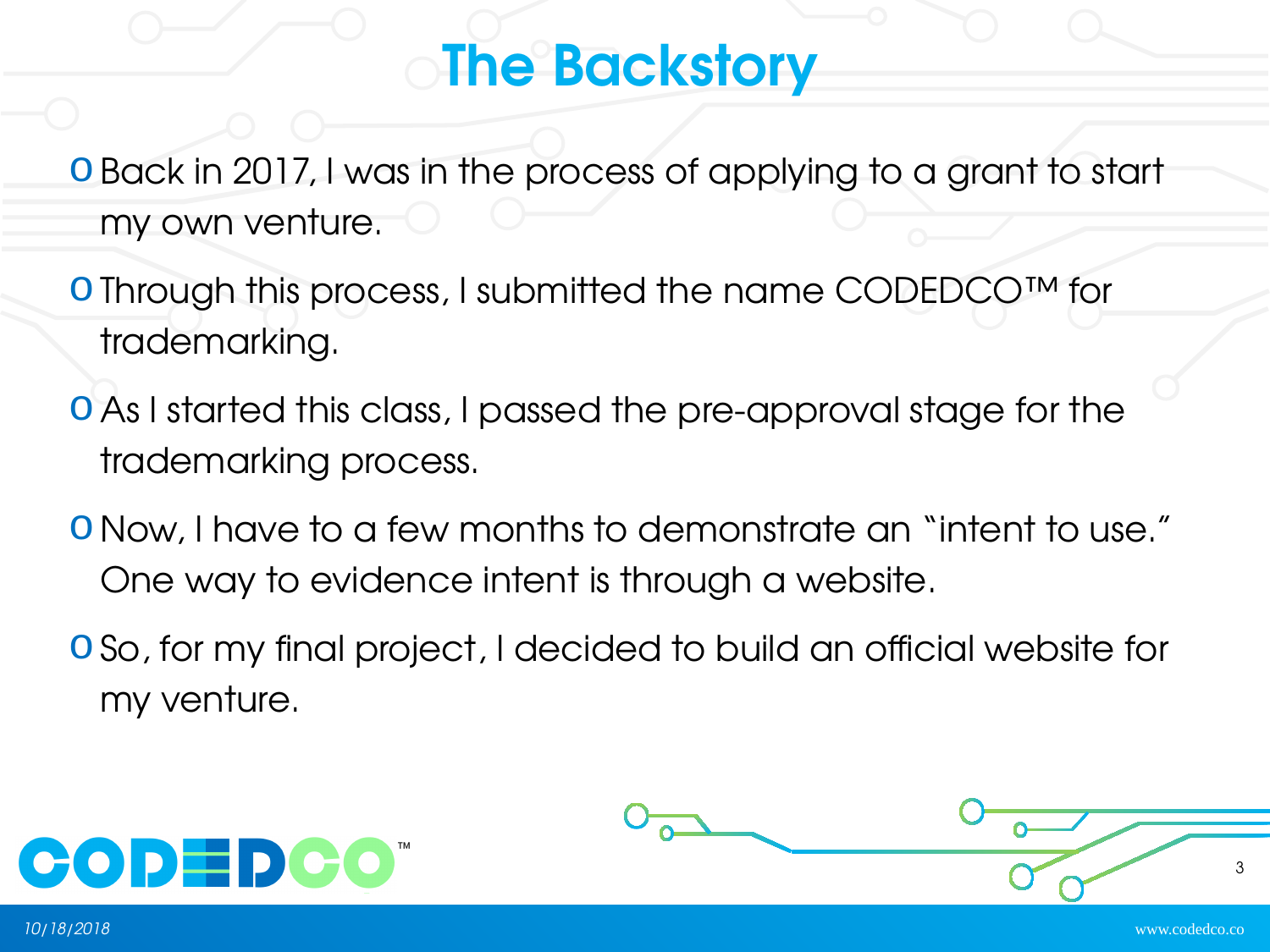

# The Backstory
Back in 2017, I was in the process of applying to a grant to start my own venture.
Through this process, I submitted the name CODEDCO™ for trademarking.
As I started this class, I passed the pre-approval stage for the trademarking process.
Now, I have to a few months to demonstrate an “intent to use.” One way to evidence intent is through a website.
So, for my final project, I decided to build an official website for my venture.
3
10/18/2018
www.codedco.co